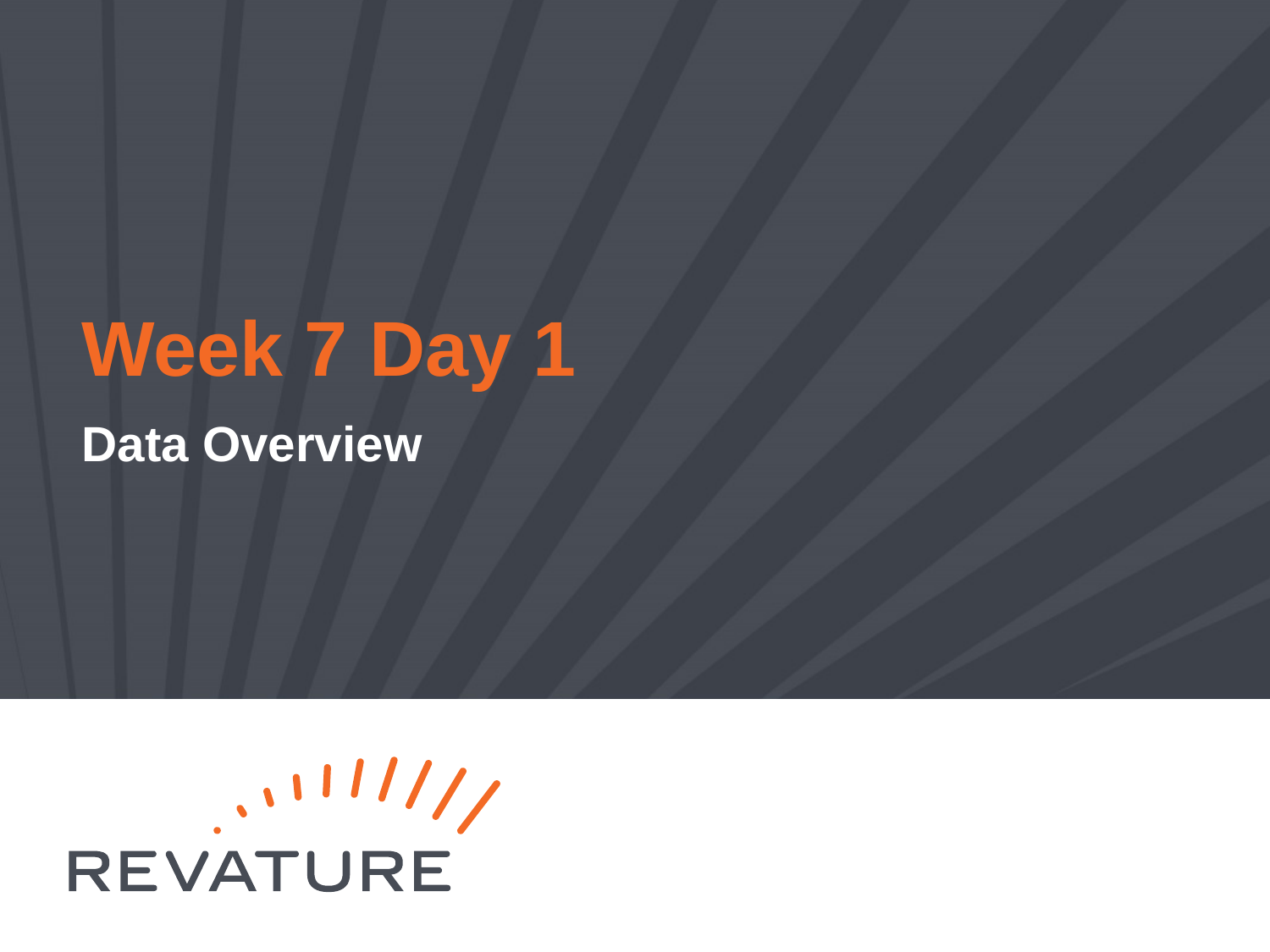

# Week 7 Day 1
Data Overview